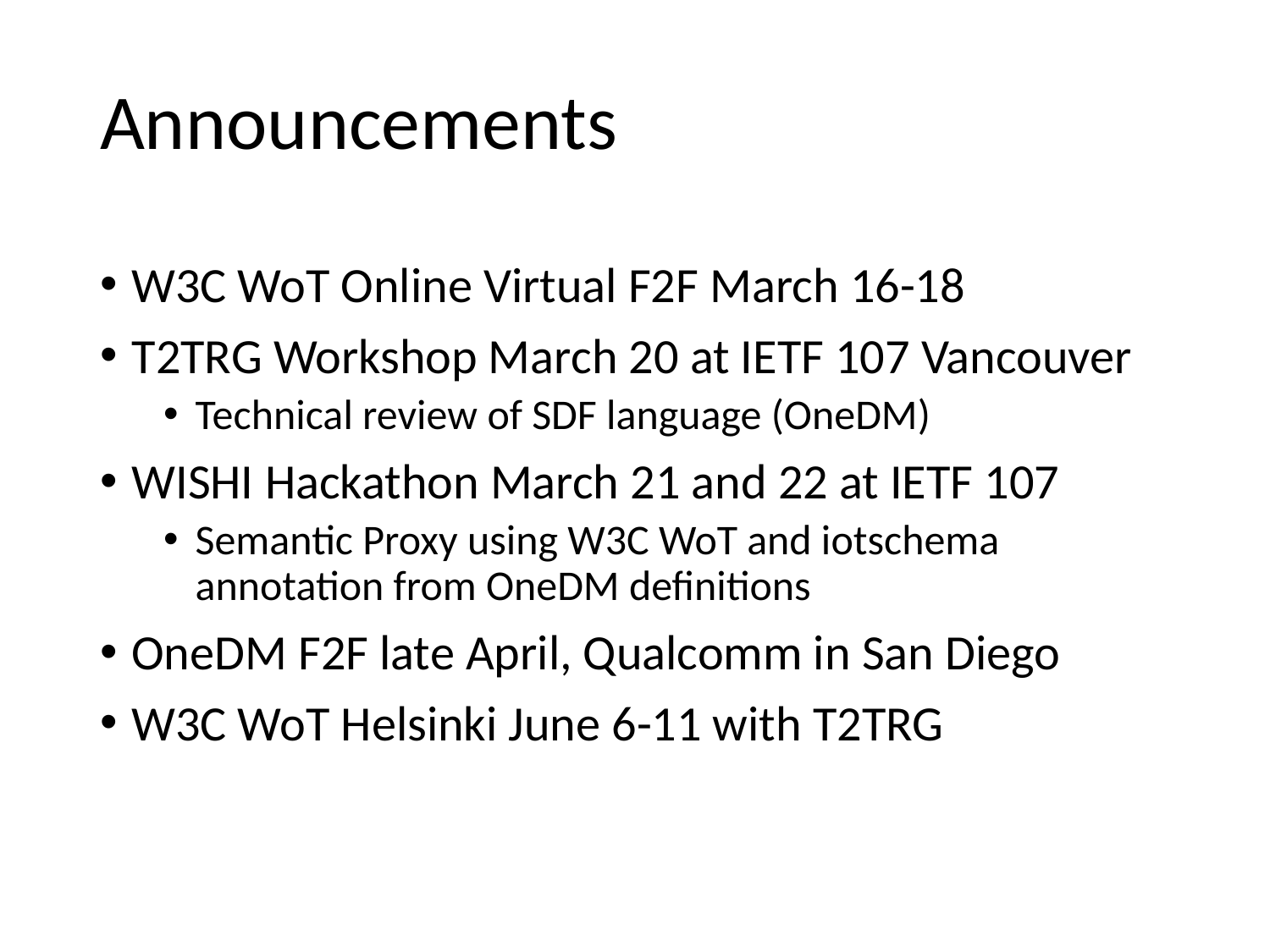

# Announcements
W3C WoT Online Virtual F2F March 16-18
T2TRG Workshop March 20 at IETF 107 Vancouver
Technical review of SDF language (OneDM)
WISHI Hackathon March 21 and 22 at IETF 107
Semantic Proxy using W3C WoT and iotschema annotation from OneDM definitions
OneDM F2F late April, Qualcomm in San Diego
W3C WoT Helsinki June 6-11 with T2TRG